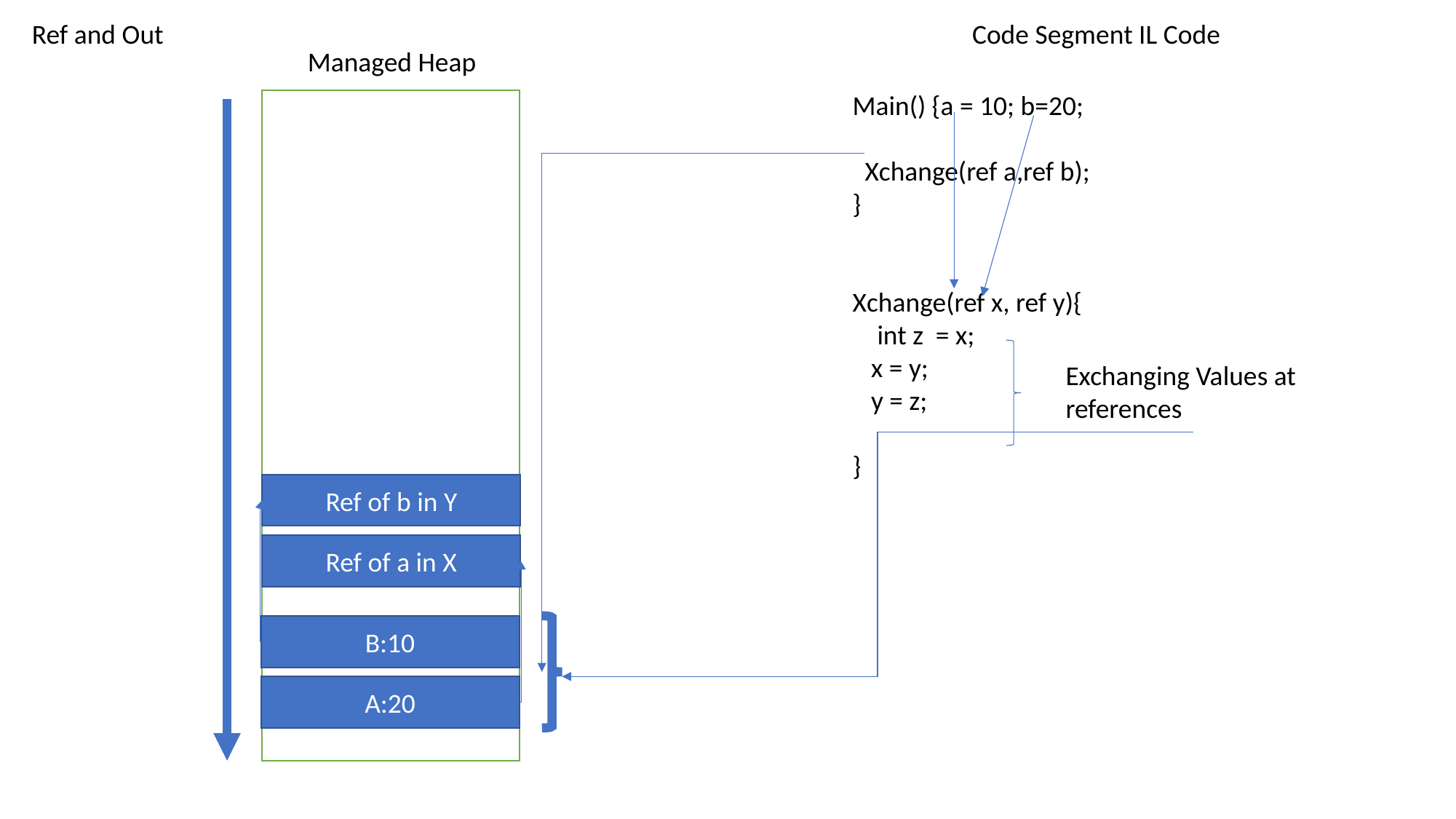

Ref and Out
Code Segment IL Code
Managed Heap
Main() {a = 10; b=20;

  Xchange(ref a,ref b);
}

Xchange(ref x, ref y){
    int z  = x;
   x = y;
   y = z;

}

Exchanging Values at references
Ref of b in Y
Ref of a in X
B:10

A:20